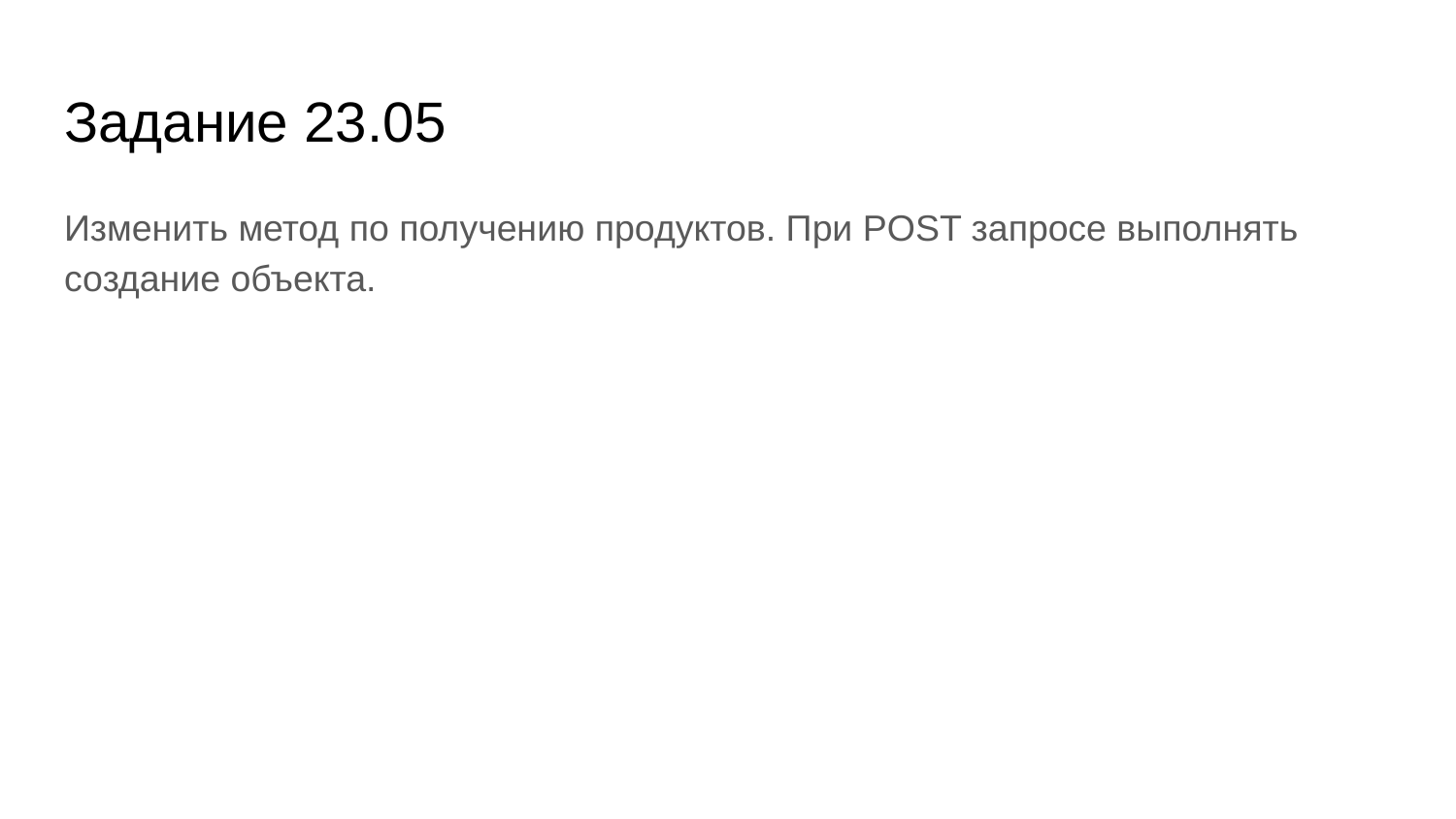

# Задание 23.05
Изменить метод по получению продуктов. При POST запросе выполнять создание объекта.